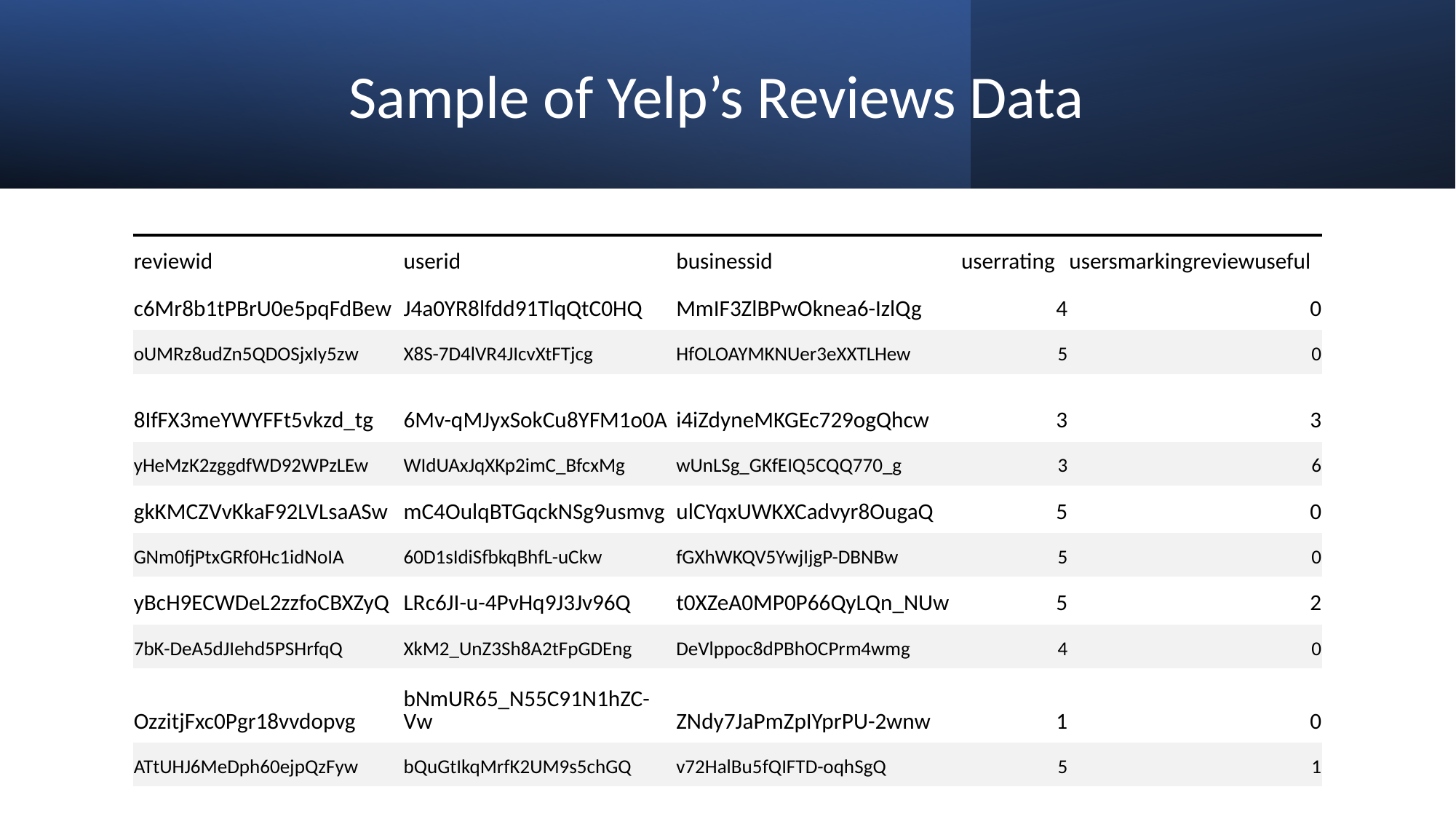

# Sample of Yelp’s Reviews Data
| reviewid | userid | businessid | userrating | usersmarkingreviewuseful |
| --- | --- | --- | --- | --- |
| c6Mr8b1tPBrU0e5pqFdBew | J4a0YR8lfdd91TlqQtC0HQ | MmIF3ZlBPwOknea6-IzlQg | 4 | 0 |
| oUMRz8udZn5QDOSjxIy5zw | X8S-7D4lVR4JIcvXtFTjcg | HfOLOAYMKNUer3eXXTLHew | 5 | 0 |
| 8IfFX3meYWYFFt5vkzd\_tg | 6Mv-qMJyxSokCu8YFM1o0A | i4iZdyneMKGEc729ogQhcw | 3 | 3 |
| yHeMzK2zggdfWD92WPzLEw | WIdUAxJqXKp2imC\_BfcxMg | wUnLSg\_GKfEIQ5CQQ770\_g | 3 | 6 |
| gkKMCZVvKkaF92LVLsaASw | mC4OulqBTGqckNSg9usmvg | ulCYqxUWKXCadvyr8OugaQ | 5 | 0 |
| GNm0fjPtxGRf0Hc1idNoIA | 60D1sIdiSfbkqBhfL-uCkw | fGXhWKQV5YwjIjgP-DBNBw | 5 | 0 |
| yBcH9ECWDeL2zzfoCBXZyQ | LRc6JI-u-4PvHq9J3Jv96Q | t0XZeA0MP0P66QyLQn\_NUw | 5 | 2 |
| 7bK-DeA5dJIehd5PSHrfqQ | XkM2\_UnZ3Sh8A2tFpGDEng | DeVlppoc8dPBhOCPrm4wmg | 4 | 0 |
| OzzitjFxc0Pgr18vvdopvg | bNmUR65\_N55C91N1hZC-Vw | ZNdy7JaPmZpIYprPU-2wnw | 1 | 0 |
| ATtUHJ6MeDph60ejpQzFyw | bQuGtIkqMrfK2UM9s5chGQ | v72HalBu5fQIFTD-oqhSgQ | 5 | 1 |